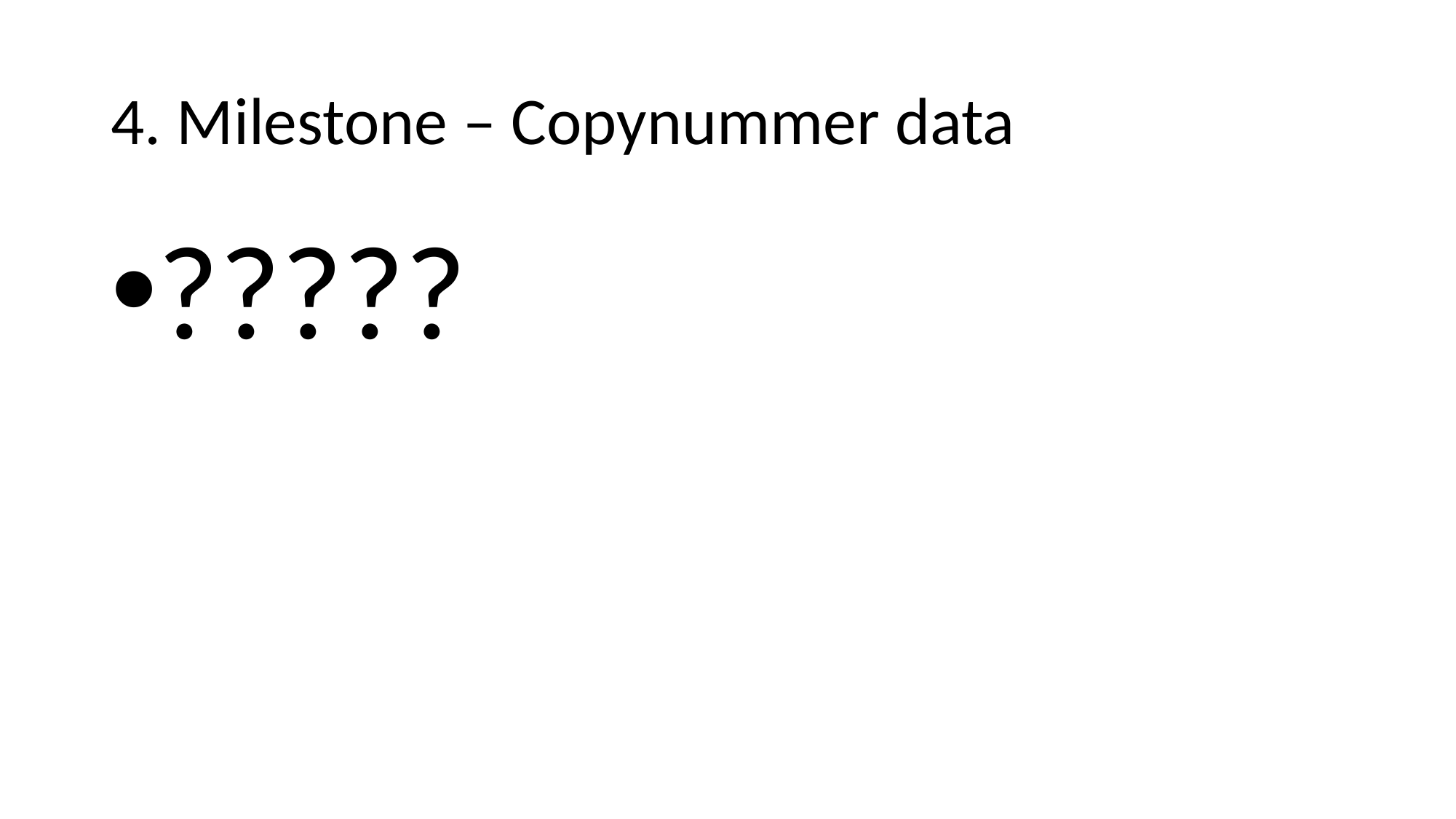

# 4. Milestone – Copynummer data
?????